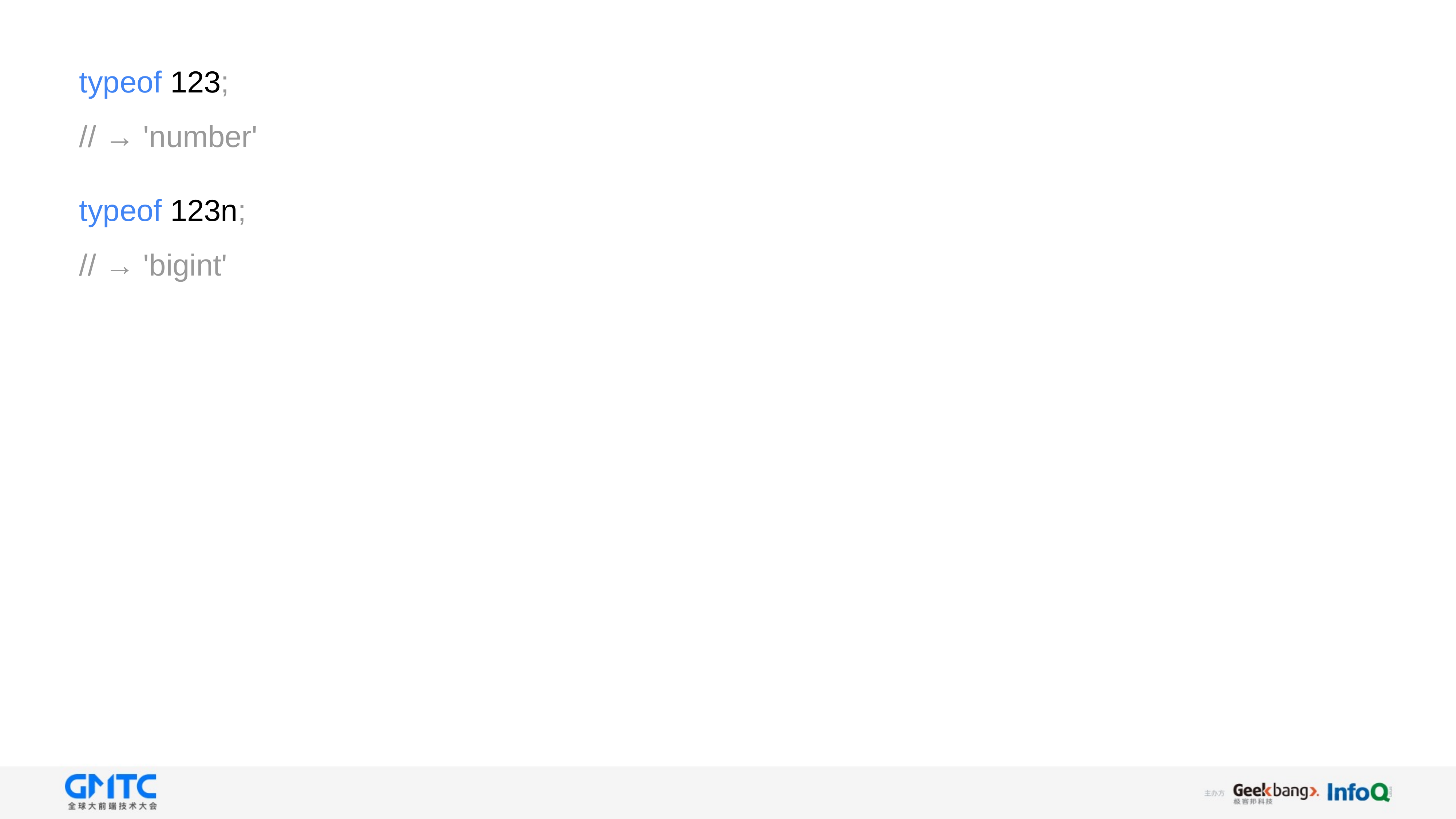

typeof 123;
// → 'number'
typeof 123n;
// → 'bigint'